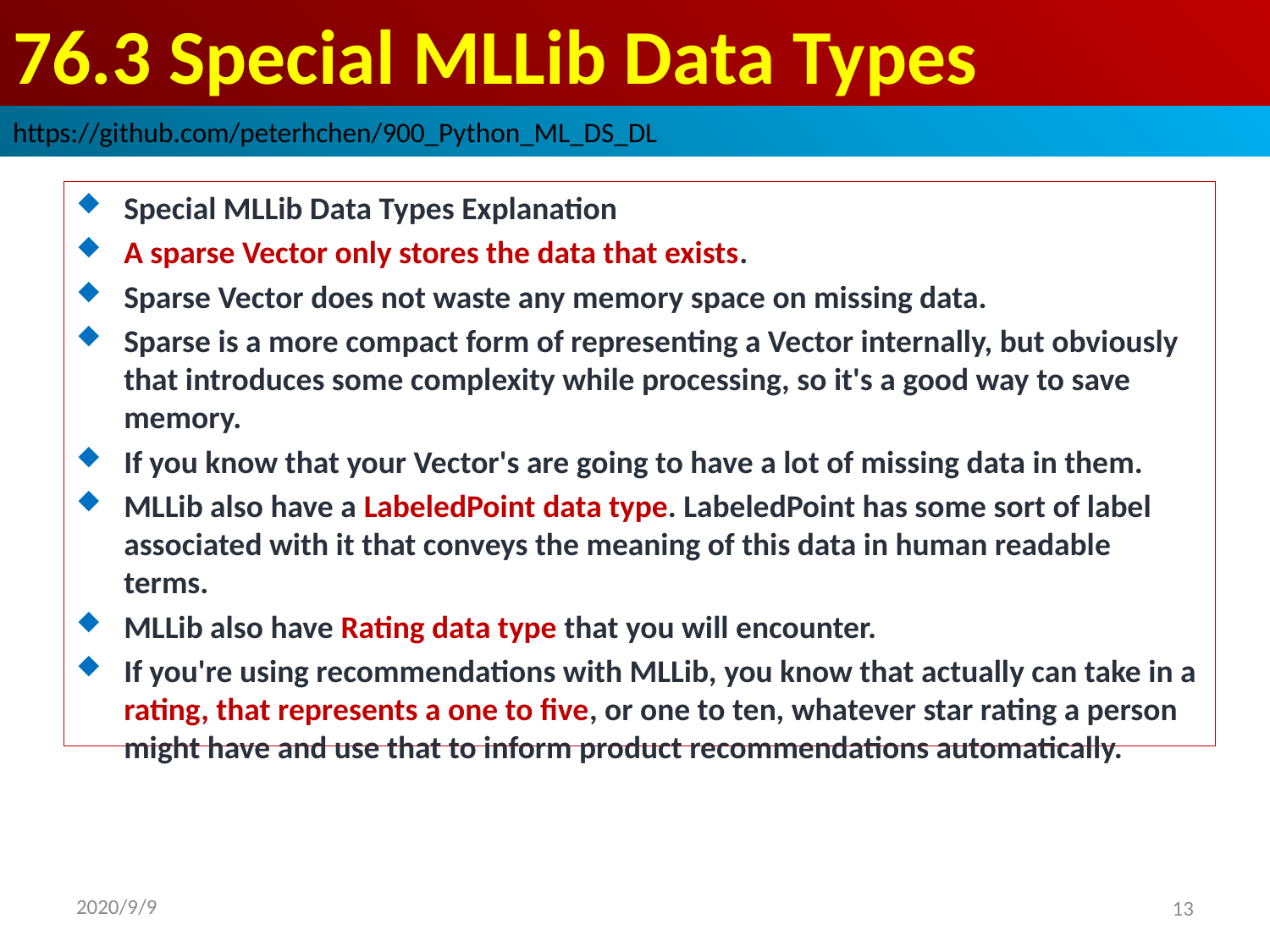

# 76.3 Special MLLib Data Types
https://github.com/peterhchen/900_Python_ML_DS_DL
Special MLLib Data Types Explanation
A sparse Vector only stores the data that exists.
Sparse Vector does not waste any memory space on missing data.
Sparse is a more compact form of representing a Vector internally, but obviously that introduces some complexity while processing, so it's a good way to save memory.
If you know that your Vector's are going to have a lot of missing data in them.
MLLib also have a LabeledPoint data type. LabeledPoint has some sort of label associated with it that conveys the meaning of this data in human readable terms.
MLLib also have Rating data type that you will encounter.
If you're using recommendations with MLLib, you know that actually can take in a rating, that represents a one to five, or one to ten, whatever star rating a person might have and use that to inform product recommendations automatically.
2020/9/9
13